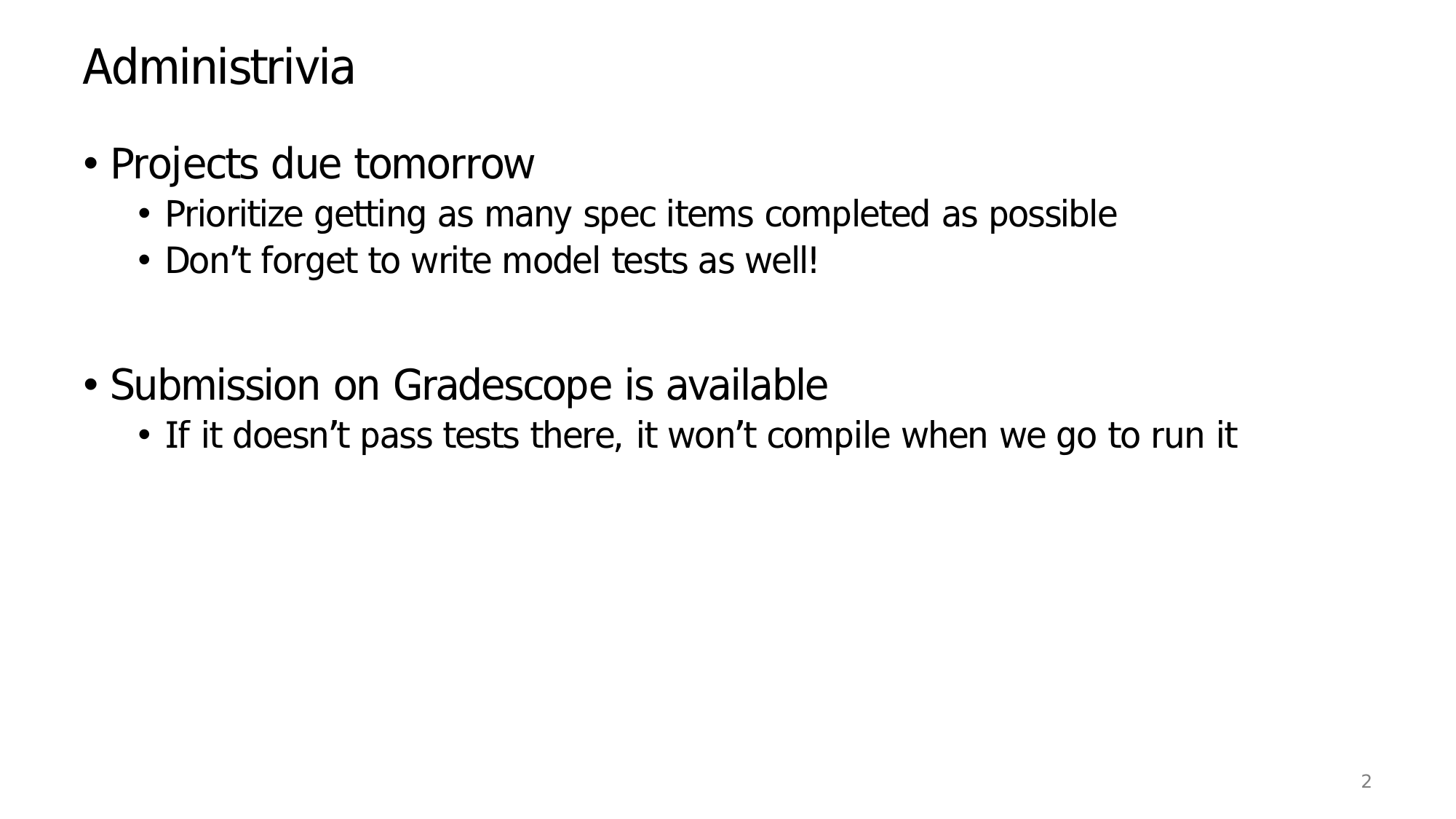

# Administrivia
Projects due tomorrow
Prioritize getting as many spec items completed as possible
Don’t forget to write model tests as well!

Submission on Gradescope is available
If it doesn’t pass tests there, it won’t compile when we go to run it
2